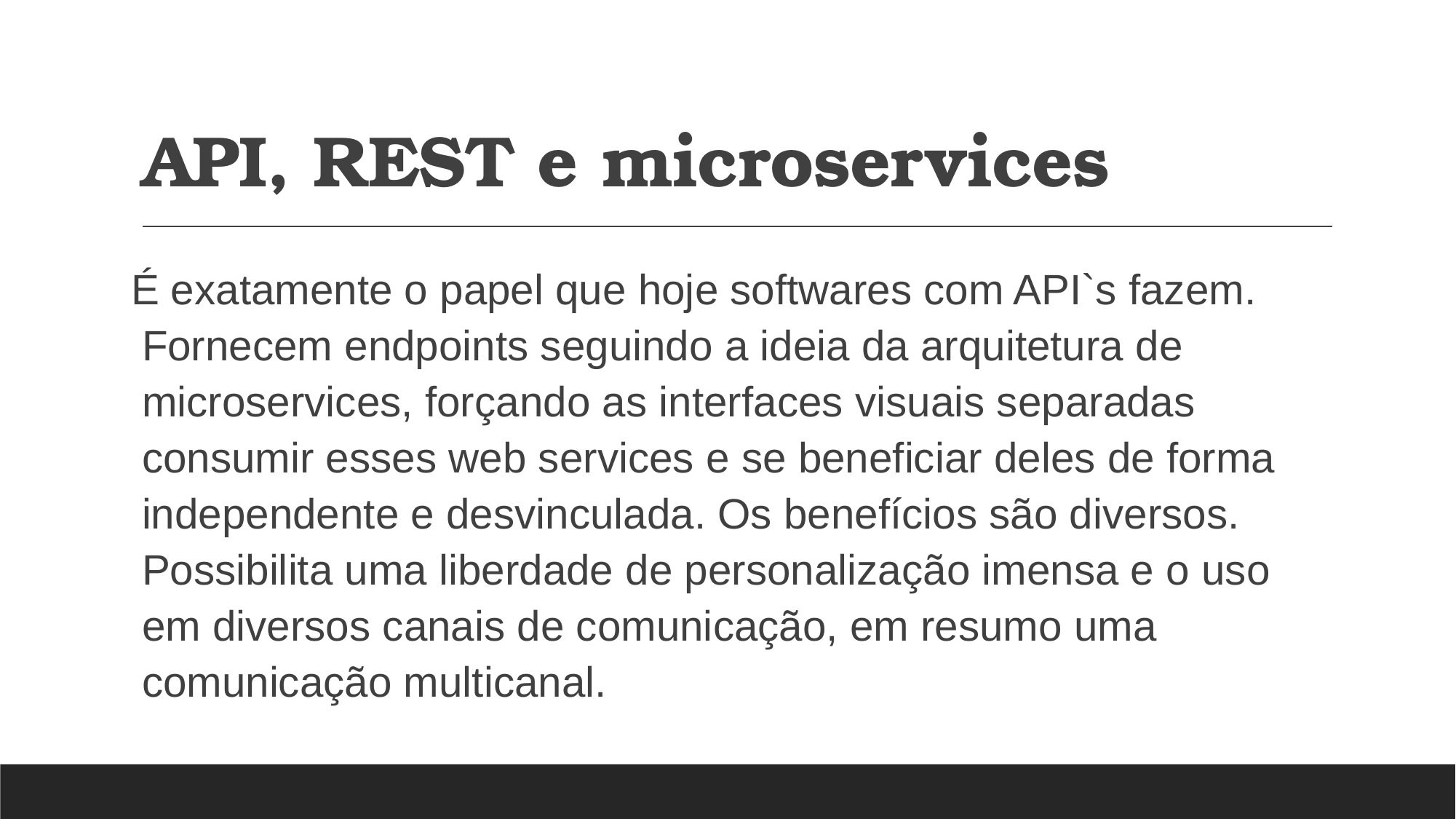

# API, REST e microservices
É exatamente o papel que hoje softwares com API`s fazem. Fornecem endpoints seguindo a ideia da arquitetura de microservices, forçando as interfaces visuais separadas consumir esses web services e se beneficiar deles de forma independente e desvinculada. Os benefícios são diversos. Possibilita uma liberdade de personalização imensa e o uso em diversos canais de comunicação, em resumo uma comunicação multicanal.